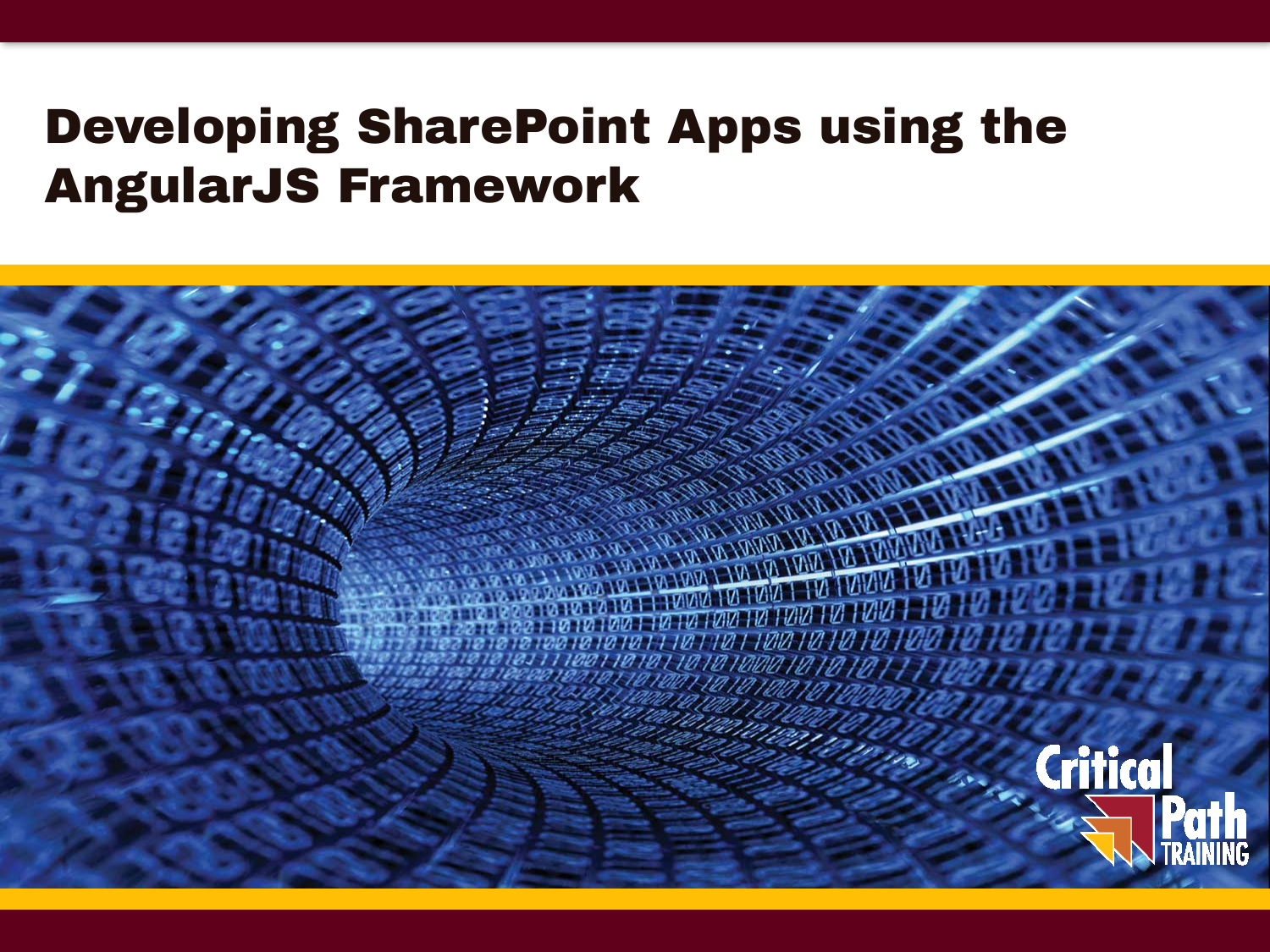

# Developing SharePoint Apps using the AngularJS Framework